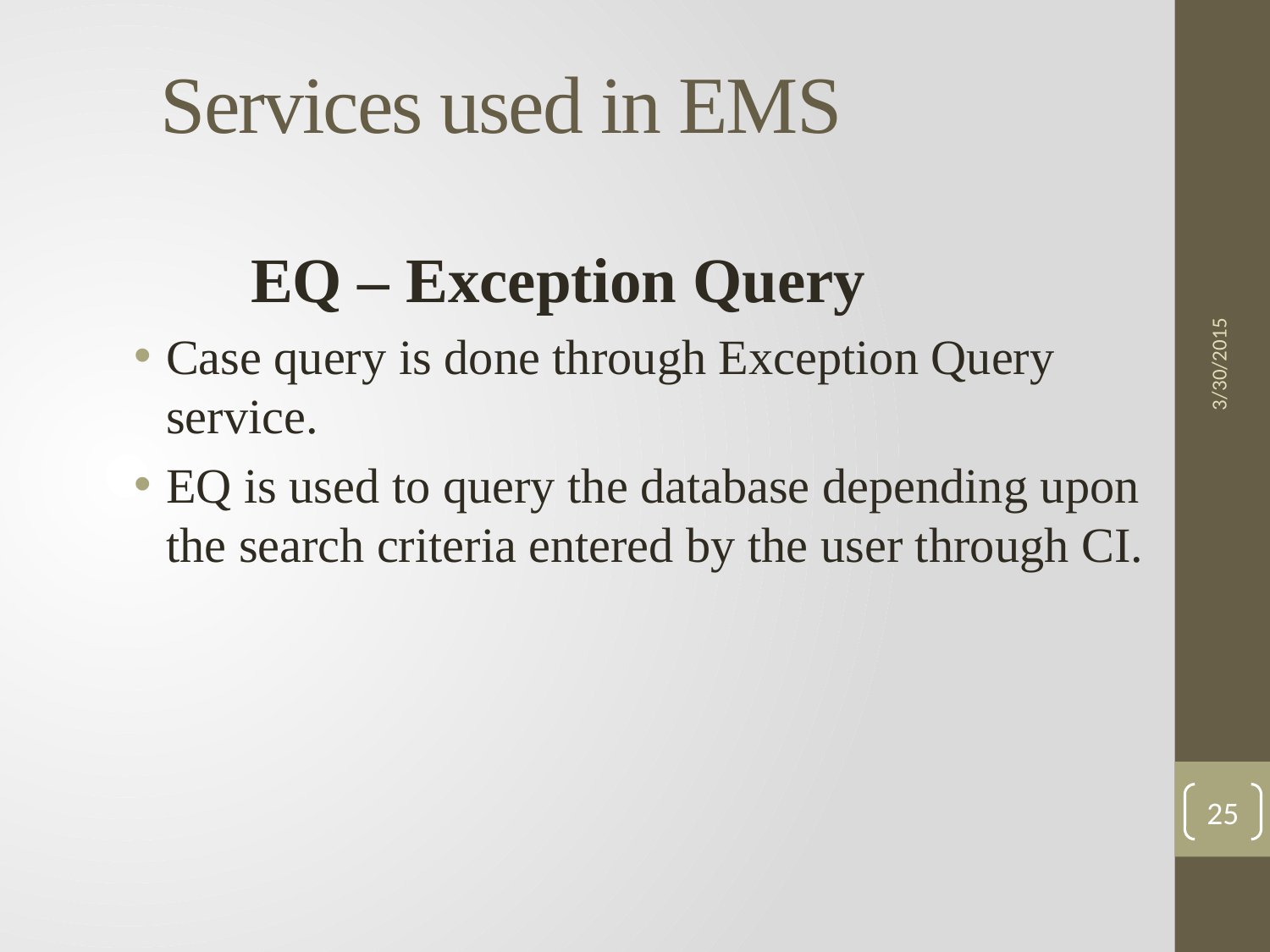

# Services used in EMS
3/30/2015
EQ – Exception Query
Case query is done through Exception Query service.
EQ is used to query the database depending upon the search criteria entered by the user through CI.

25